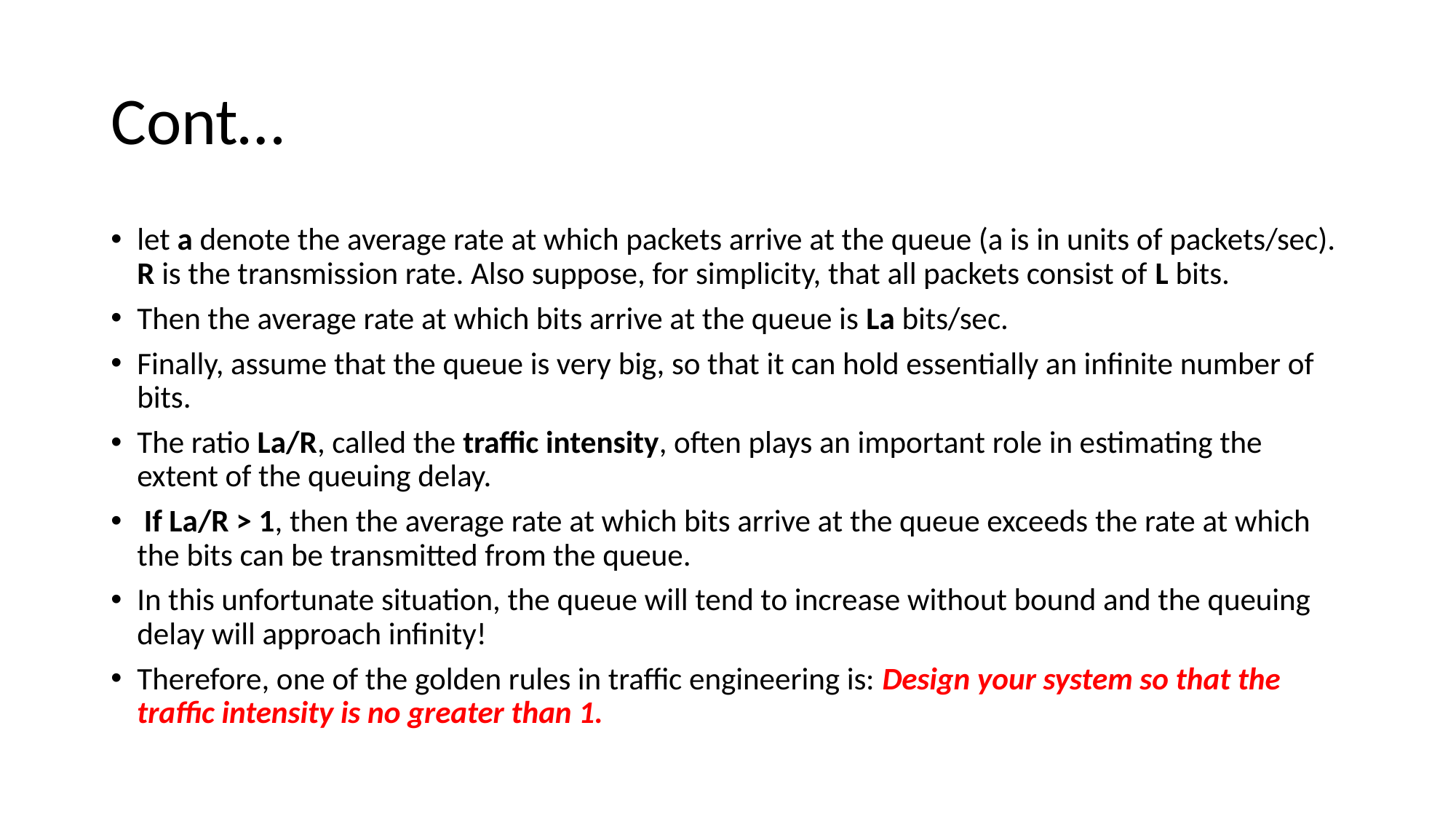

# Cont…
let a denote the average rate at which packets arrive at the queue (a is in units of packets/sec). R is the transmission rate. Also suppose, for simplicity, that all packets consist of L bits.
Then the average rate at which bits arrive at the queue is La bits/sec.
Finally, assume that the queue is very big, so that it can hold essentially an infinite number of bits.
The ratio La/R, called the traffic intensity, often plays an important role in estimating the extent of the queuing delay.
 If La/R > 1, then the average rate at which bits arrive at the queue exceeds the rate at which the bits can be transmitted from the queue.
In this unfortunate situation, the queue will tend to increase without bound and the queuing delay will approach infinity!
Therefore, one of the golden rules in traffic engineering is: Design your system so that the traffic intensity is no greater than 1.